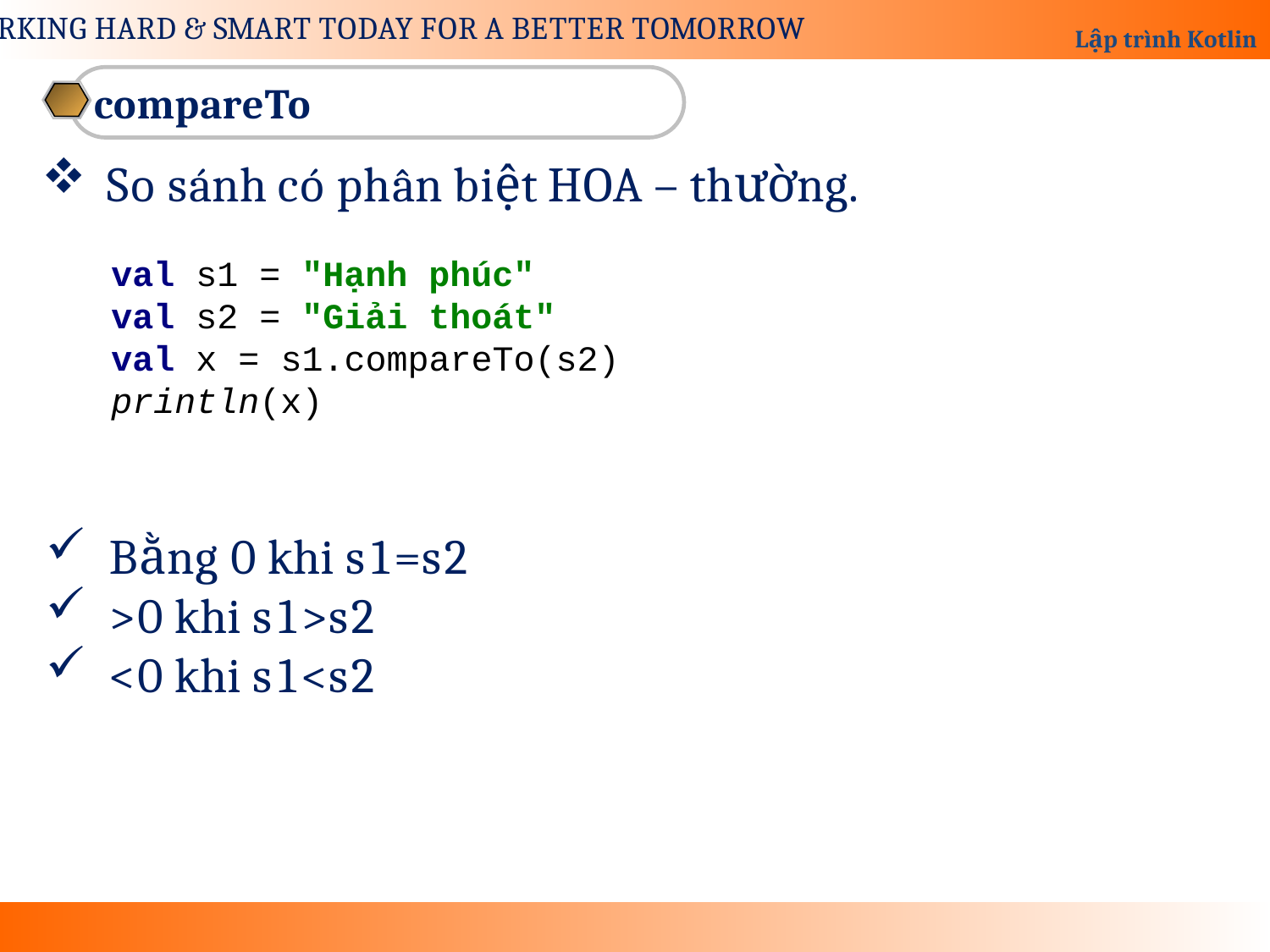

compareTo

So sánh có phân biệt HOA – thường.
val s1 = "Hạnh phúc"
val s2 = "Giải thoát"
val x = s1.compareTo(s2)
println(x)
Bằng 0 khi s1=s2
>0 khi s1>s2
<0 khi s1<s2